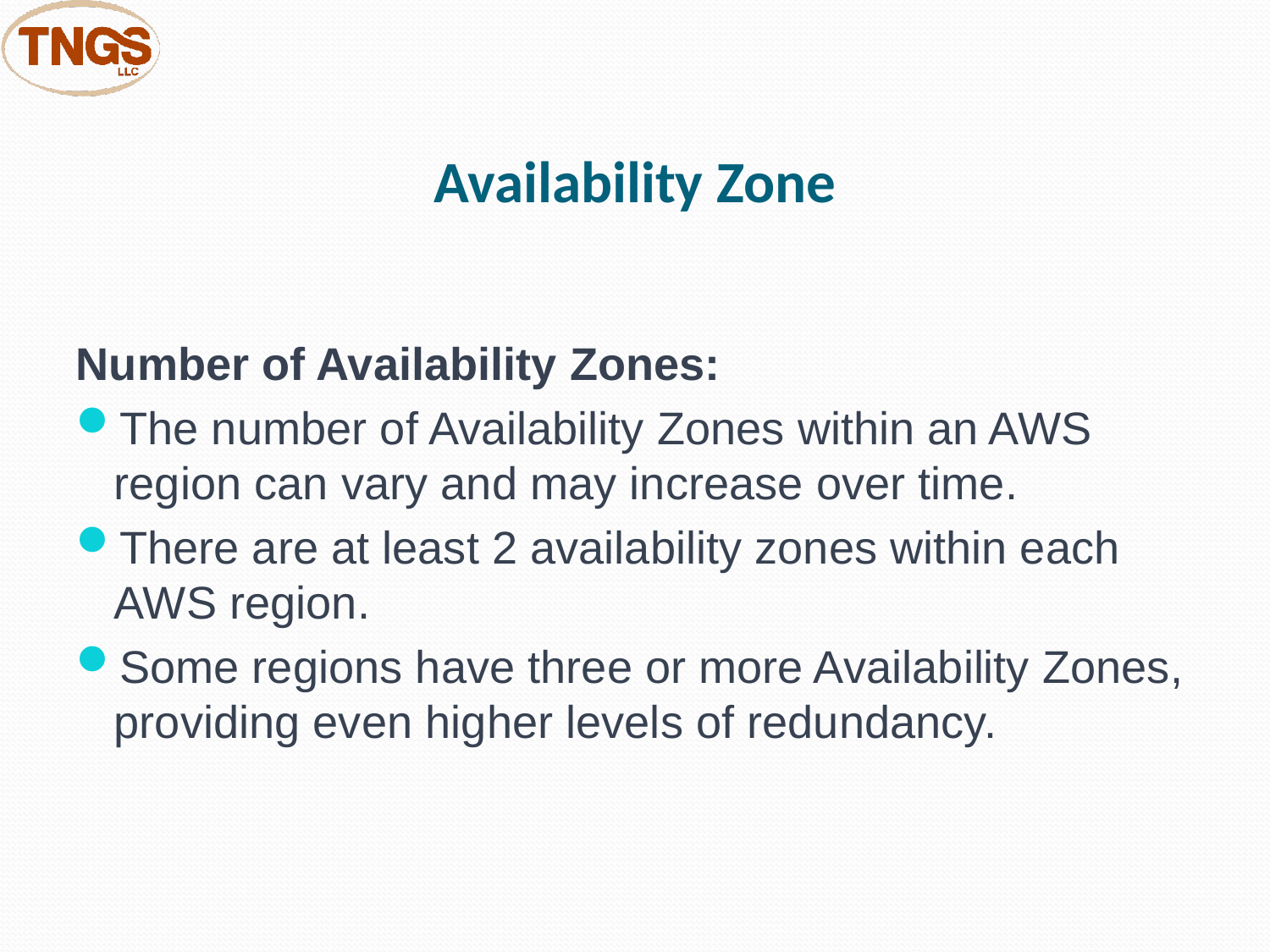

# Availability Zone
Number of Availability Zones:
The number of Availability Zones within an AWS region can vary and may increase over time.
There are at least 2 availability zones within each AWS region.
Some regions have three or more Availability Zones, providing even higher levels of redundancy.